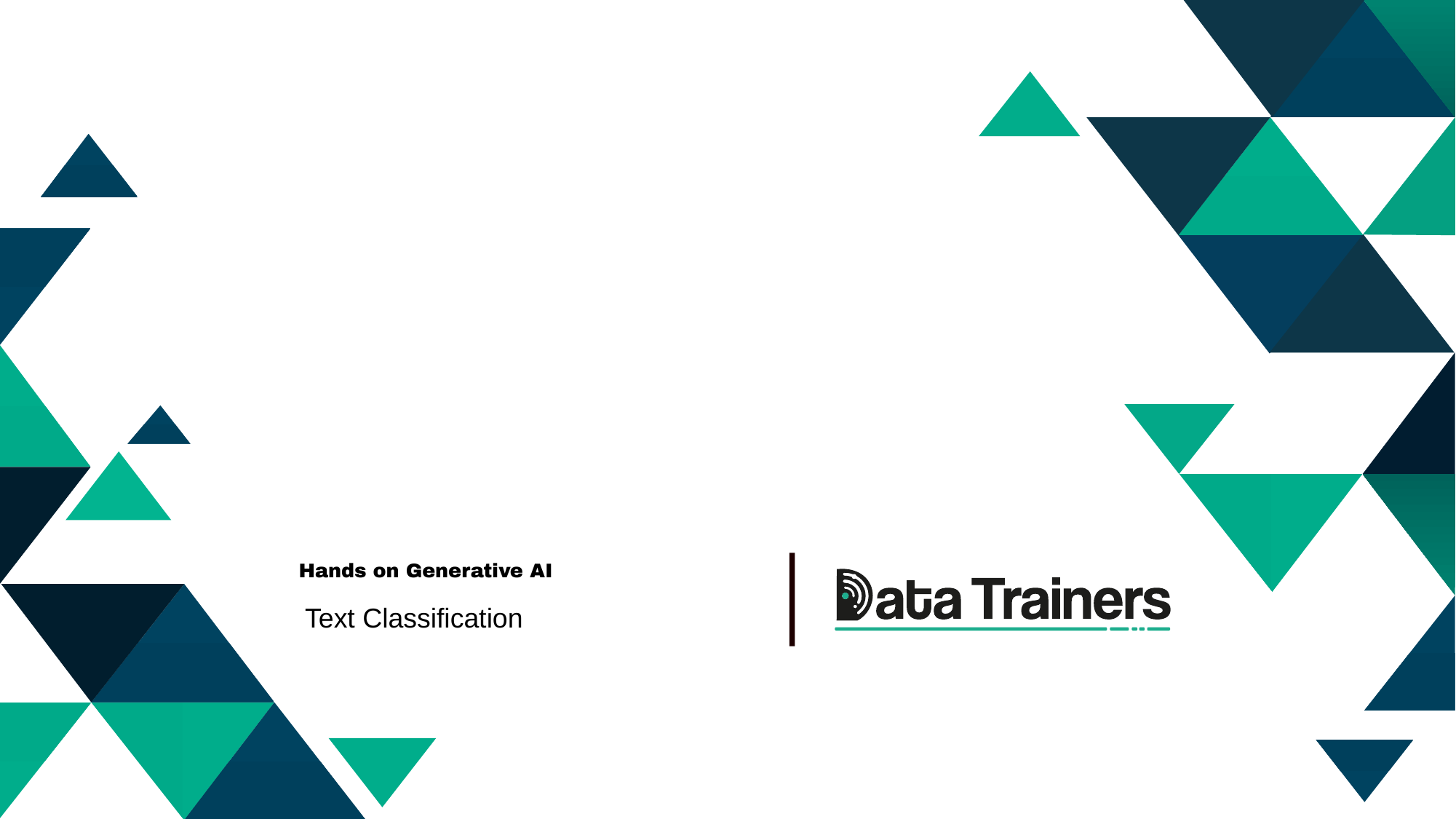

# Hands on Generative AI

Text Classification